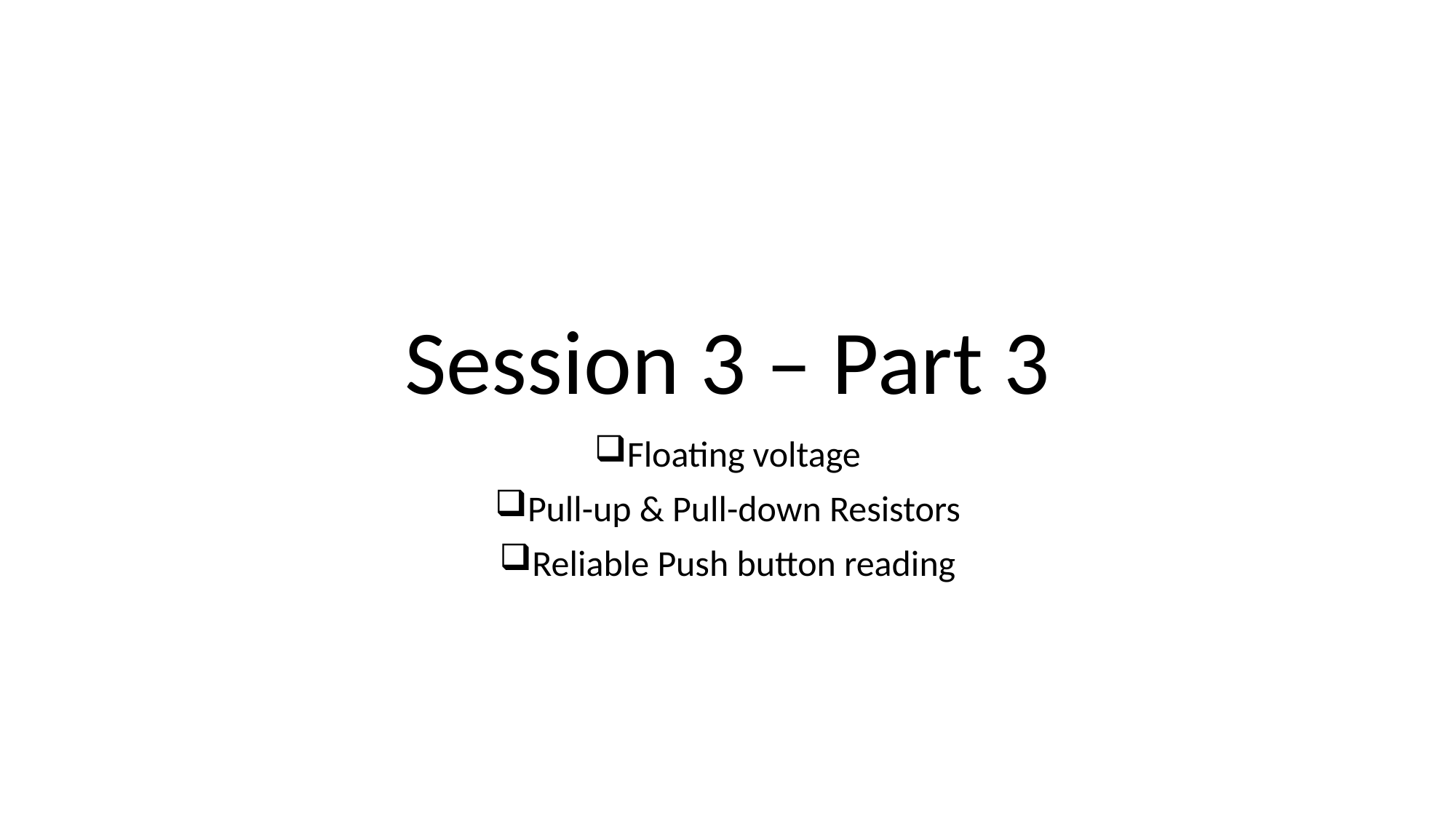

# Session 3 – Part 3
Floating voltage
Pull-up & Pull-down Resistors
Reliable Push button reading